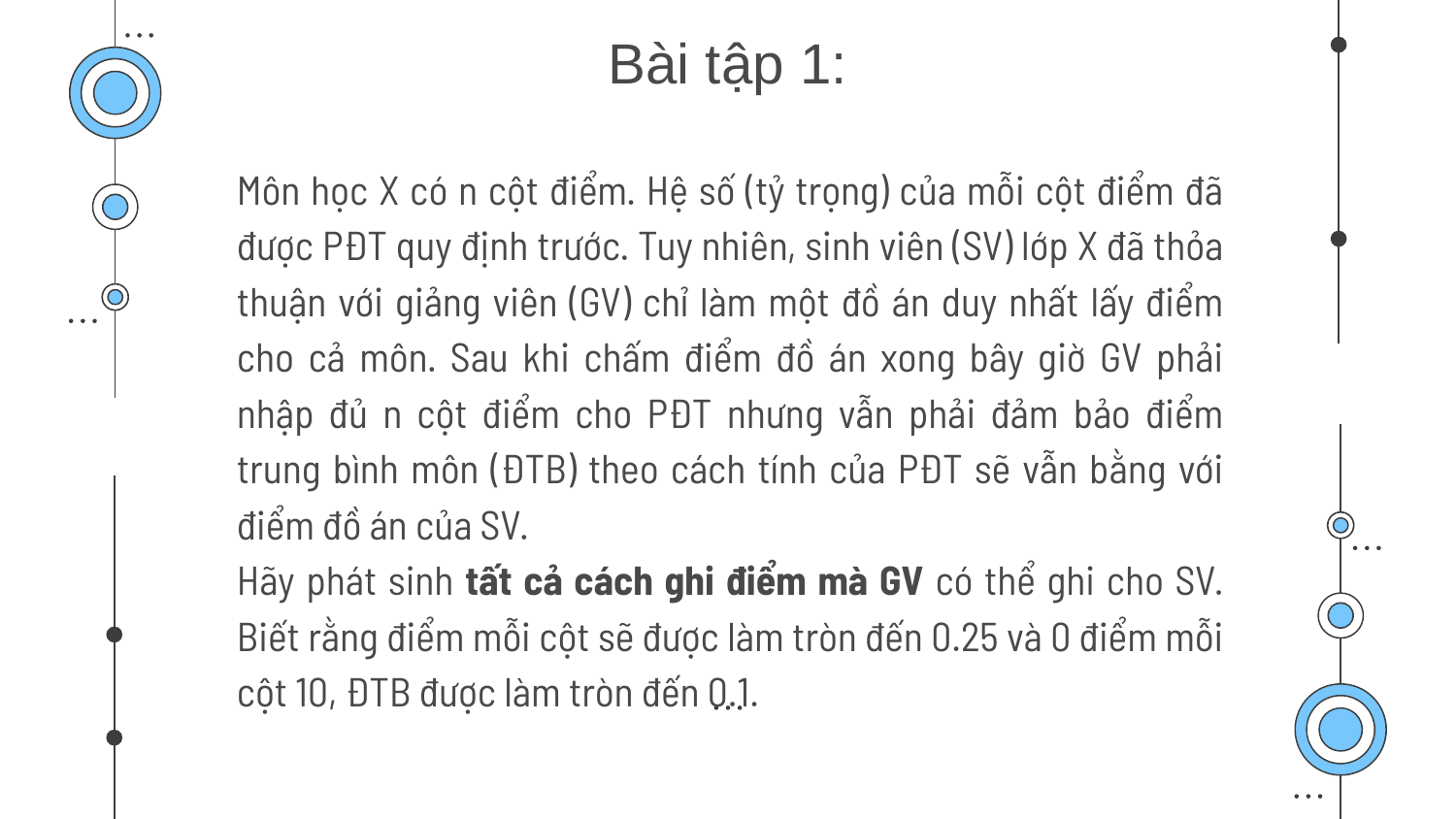

# Bài tập 1:
Môn học X có n cột điểm. Hệ số (tỷ trọng) của mỗi cột điểm đã được PĐT quy định trước. Tuy nhiên, sinh viên (SV) lớp X đã thỏa thuận với giảng viên (GV) chỉ làm một đồ án duy nhất lấy điểm cho cả môn. Sau khi chấm điểm đồ án xong bây giờ GV phải nhập đủ n cột điểm cho PĐT nhưng vẫn phải đảm bảo điểm trung bình môn (ĐTB) theo cách tính của PĐT sẽ vẫn bằng với điểm đồ án của SV.
Hãy phát sinh tất cả cách ghi điểm mà GV có thể ghi cho SV. Biết rằng điểm mỗi cột sẽ được làm tròn đến 0.25 và 0 điểm mỗi cột 10, ĐTB được làm tròn đến 0.1.